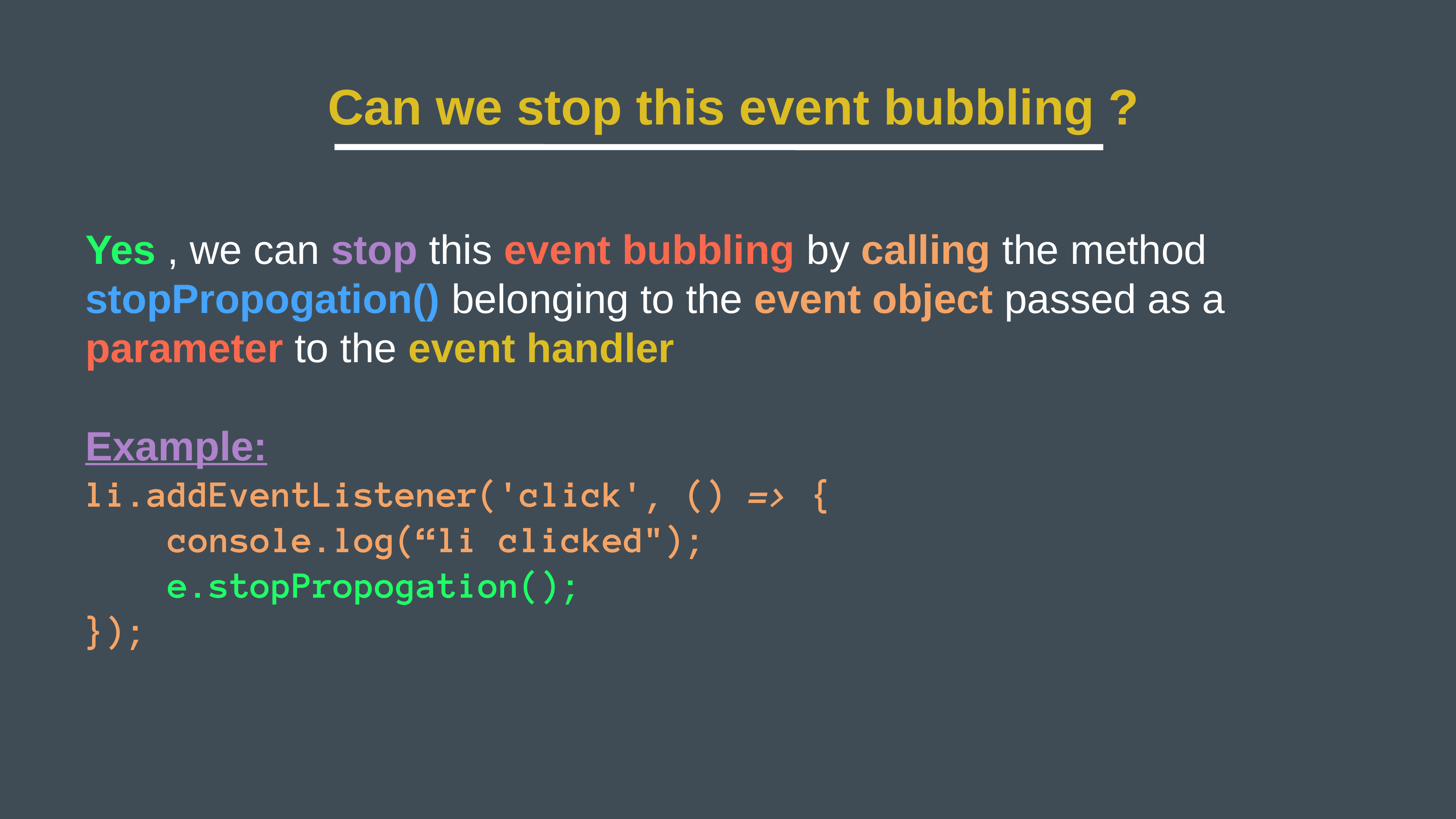

Can we stop this event bubbling ?
Yes , we can stop this event bubbling by calling the method stopPropogation() belonging to the event object passed as a parameter to the event handler

Example:
li.addEventListener('click', () => {
    console.log(“li clicked");
    e.stopPropogation();
});